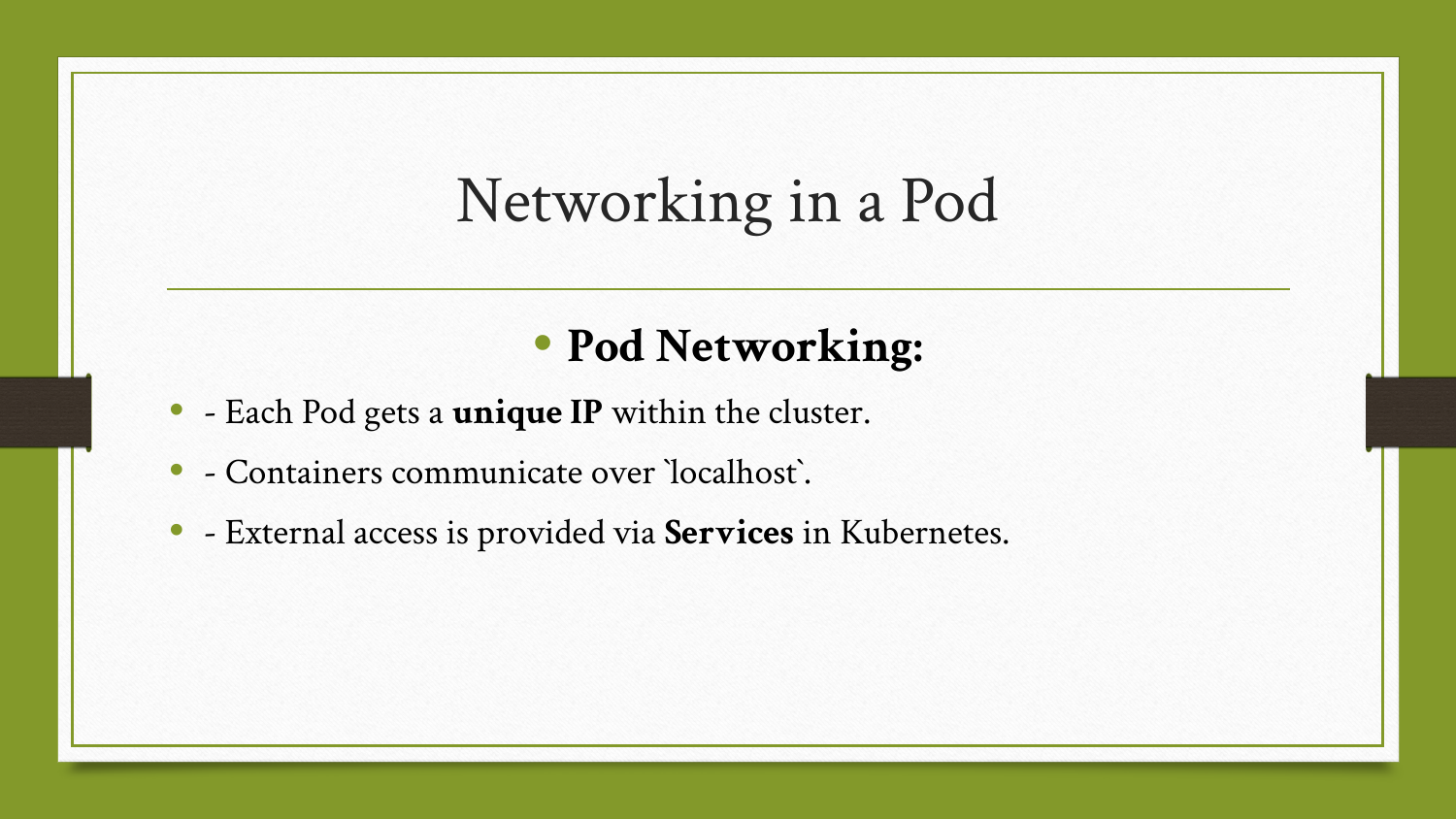

# Networking in a Pod
Pod Networking:
- Each Pod gets a unique IP within the cluster.
- Containers communicate over `localhost`.
- External access is provided via Services in Kubernetes.